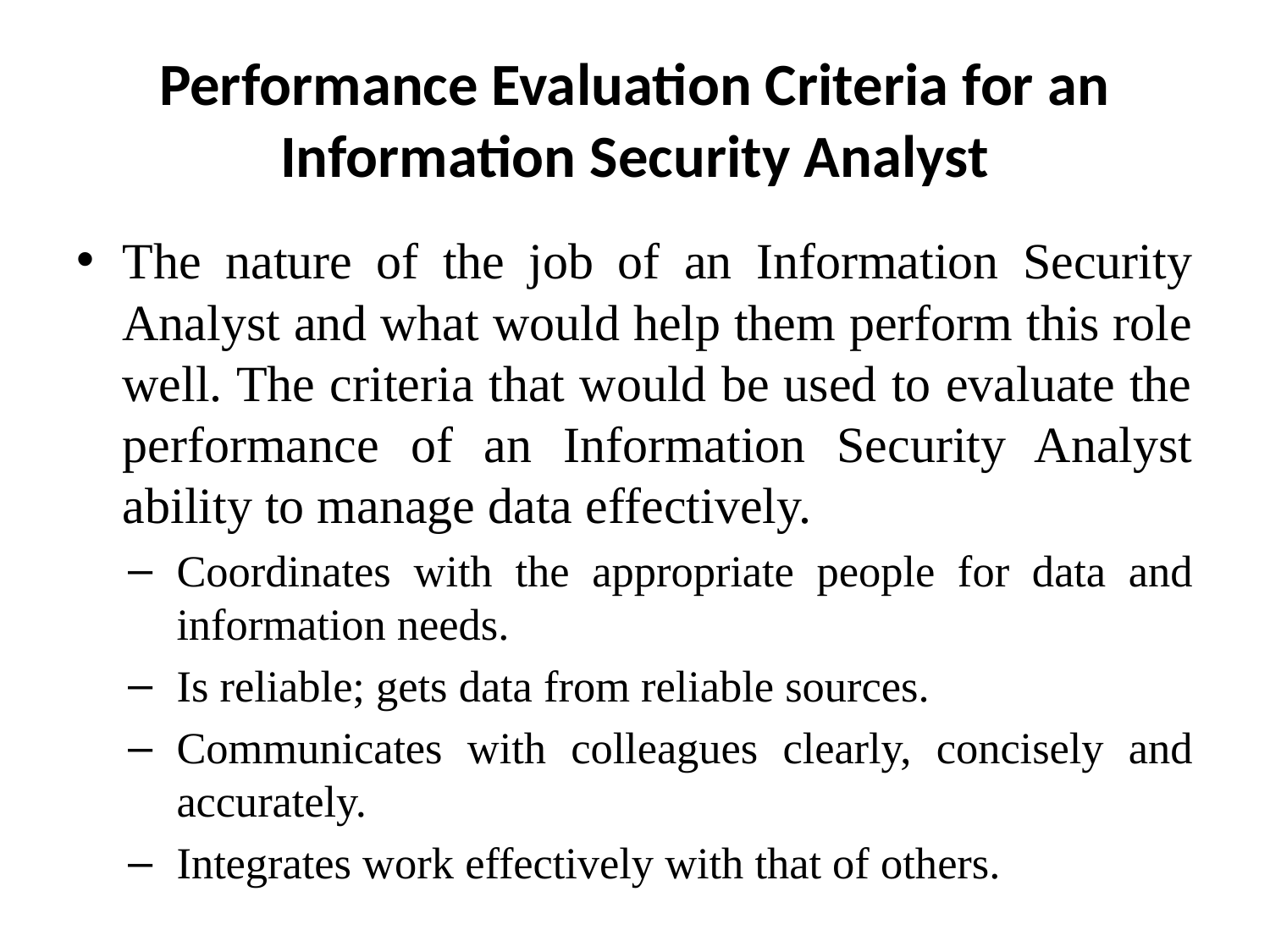

# Performance Evaluation Criteria for an Information Security Analyst
The nature of the job of an Information Security Analyst and what would help them perform this role well. The criteria that would be used to evaluate the performance of an Information Security Analyst ability to manage data effectively.
Coordinates with the appropriate people for data and information needs.
Is reliable; gets data from reliable sources.
Communicates with colleagues clearly, concisely and accurately.
Integrates work effectively with that of others.